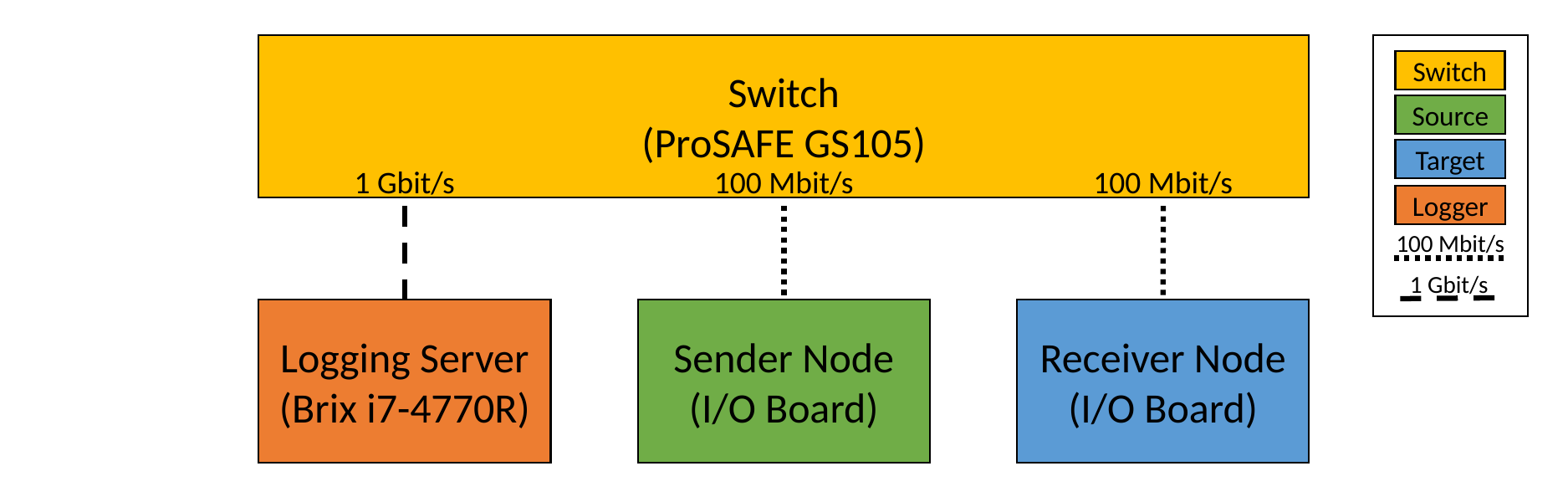

Switch
(ProSAFE GS105)

Switch
Source
Target
Logger
100 Mbit/s
1 Gbit/s
1 Gbit/s
100 Mbit/s
100 Mbit/s
Logging Server
(Brix i7-4770R)
Sender Node
(I/O Board)
Receiver Node
(I/O Board)